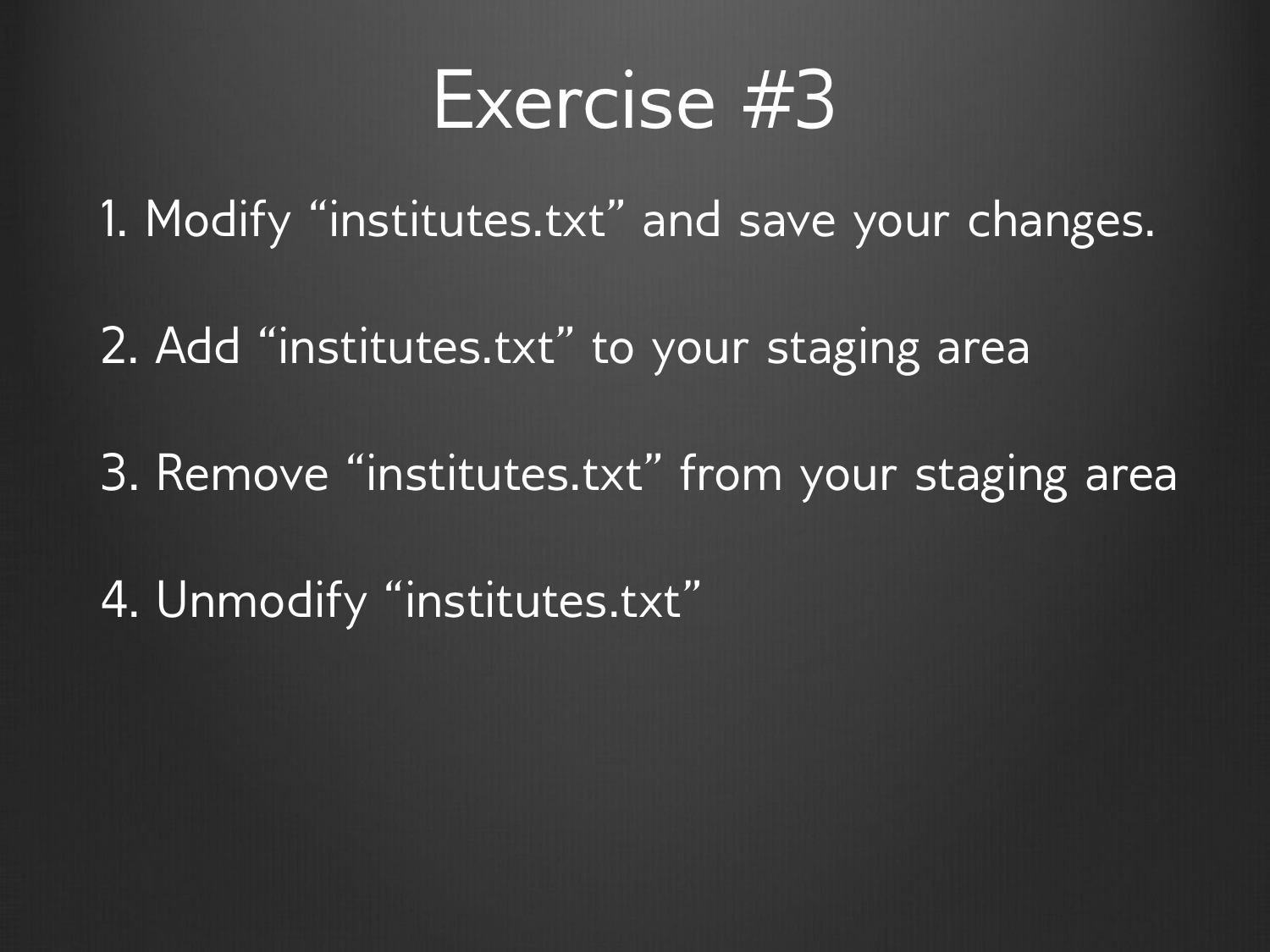

Exercise #3
1. Modify “institutes.txt” and save your changes.

2. Add “institutes.txt” to your staging area

3. Remove “institutes.txt” from your staging area

4. Unmodify “institutes.txt”